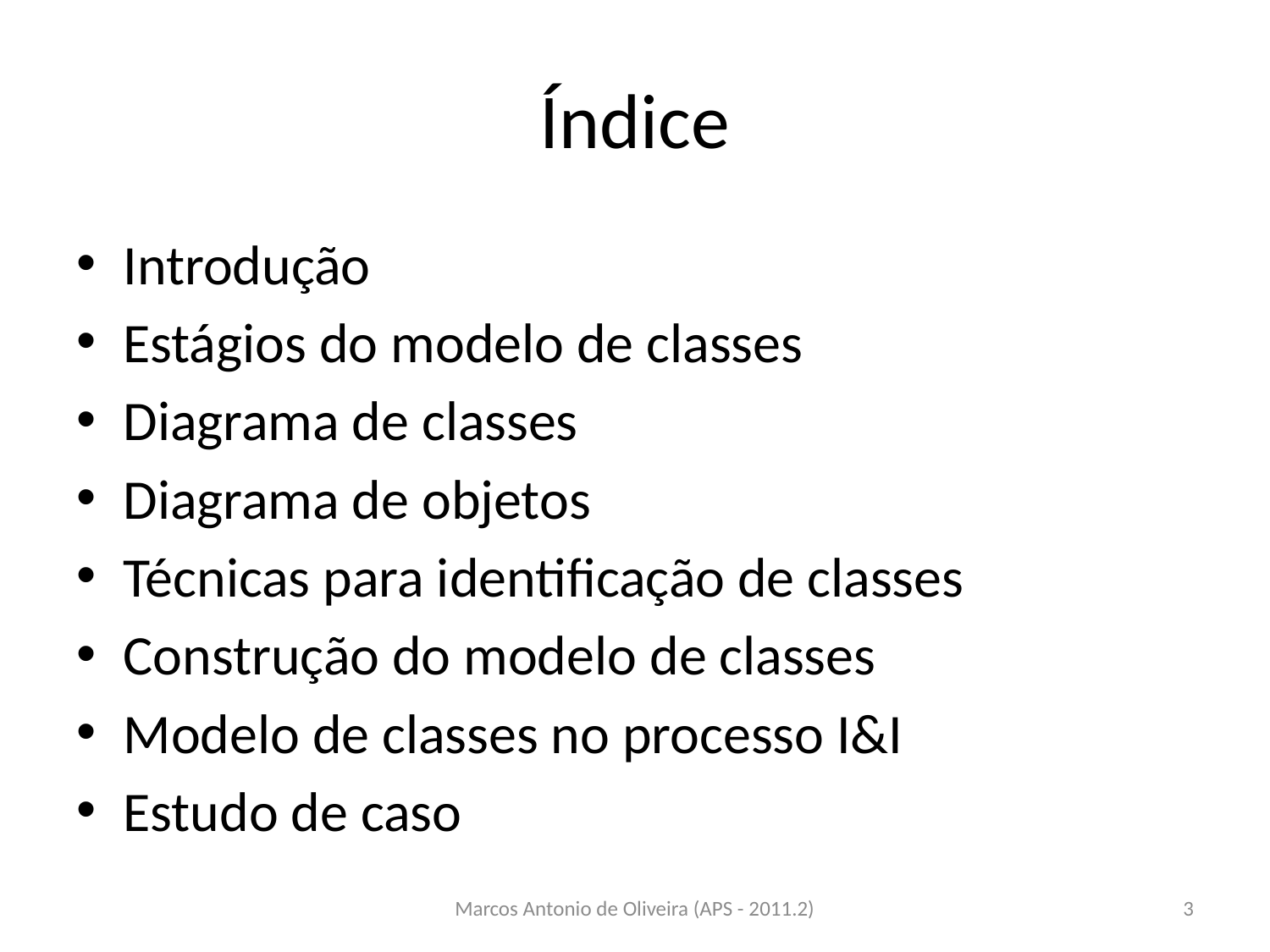

# Índice
Introdução
Estágios do modelo de classes
Diagrama de classes
Diagrama de objetos
Técnicas para identificação de classes
Construção do modelo de classes
Modelo de classes no processo I&I
Estudo de caso
Marcos Antonio de Oliveira (APS - 2011.2)
3